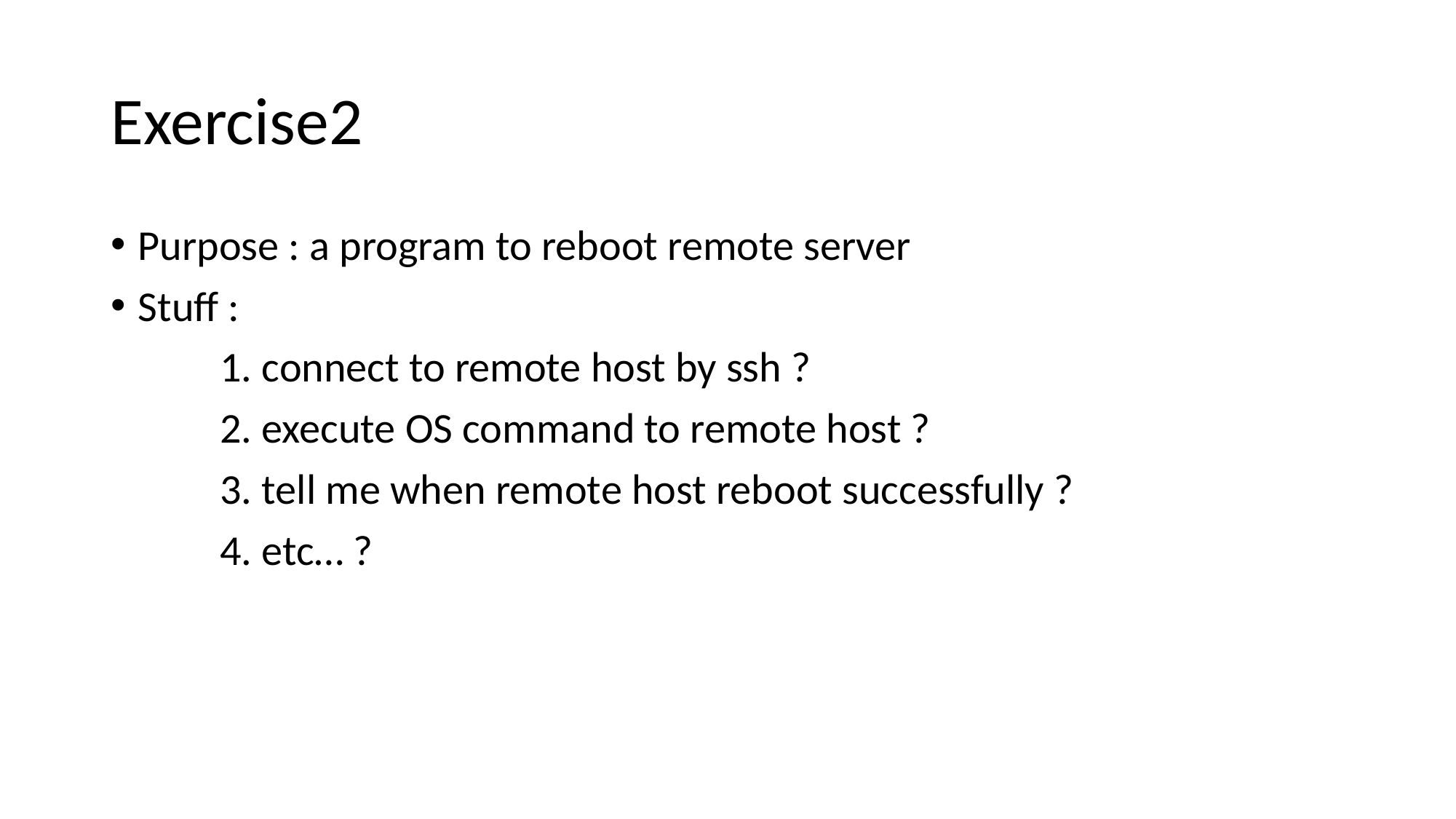

# Exercise2
Purpose : a program to reboot remote server
Stuff :
	1. connect to remote host by ssh ?
	2. execute OS command to remote host ?
	3. tell me when remote host reboot successfully ?
	4. etc… ?